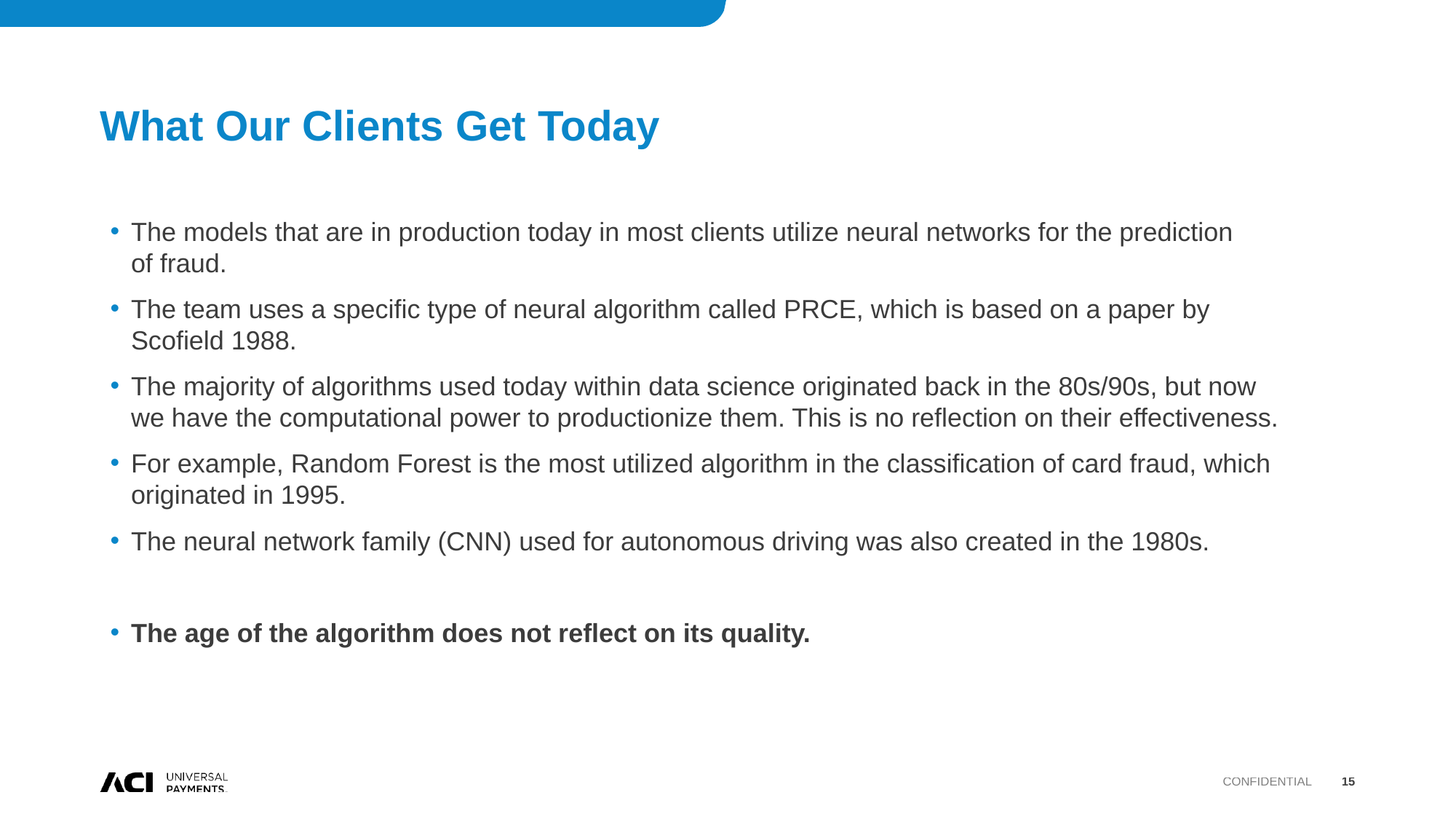

# What Our Clients Get Today
The models that are in production today in most clients utilize neural networks for the prediction
of fraud.
The team uses a specific type of neural algorithm called PRCE, which is based on a paper by
Scofield 1988.
The majority of algorithms used today within data science originated back in the 80s/90s, but now we have the computational power to productionize them. This is no reflection on their effectiveness.
For example, Random Forest is the most utilized algorithm in the classification of card fraud, which originated in 1995.
The neural network family (CNN) used for autonomous driving was also created in the 1980s.

The age of the algorithm does not reflect on its quality.

Confidential
15